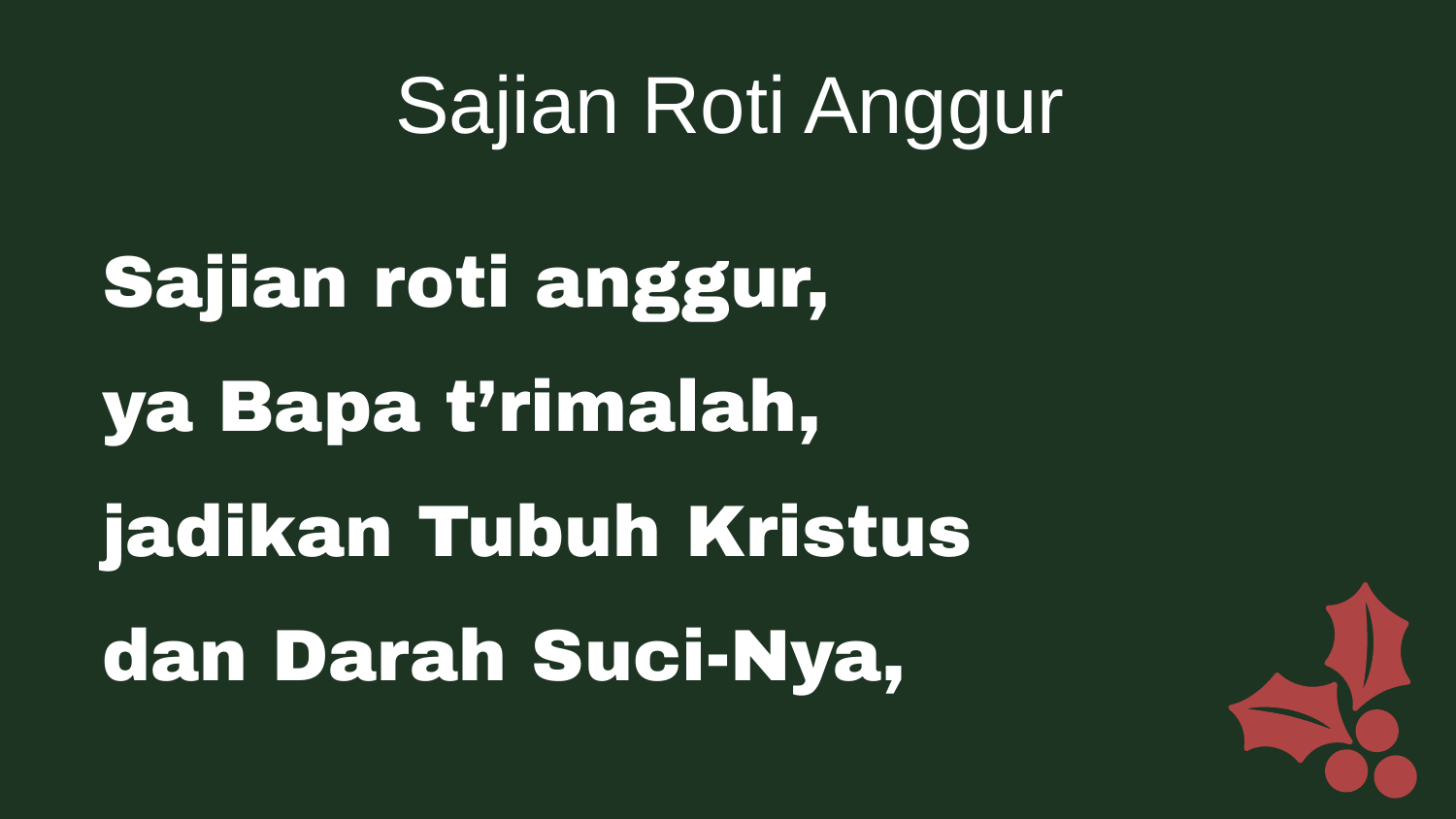

Sajian Roti Anggur
Sajian roti anggur,
ya Bapa t’rimalah,
jadikan Tubuh Kristus
dan Darah Suci-Nya,